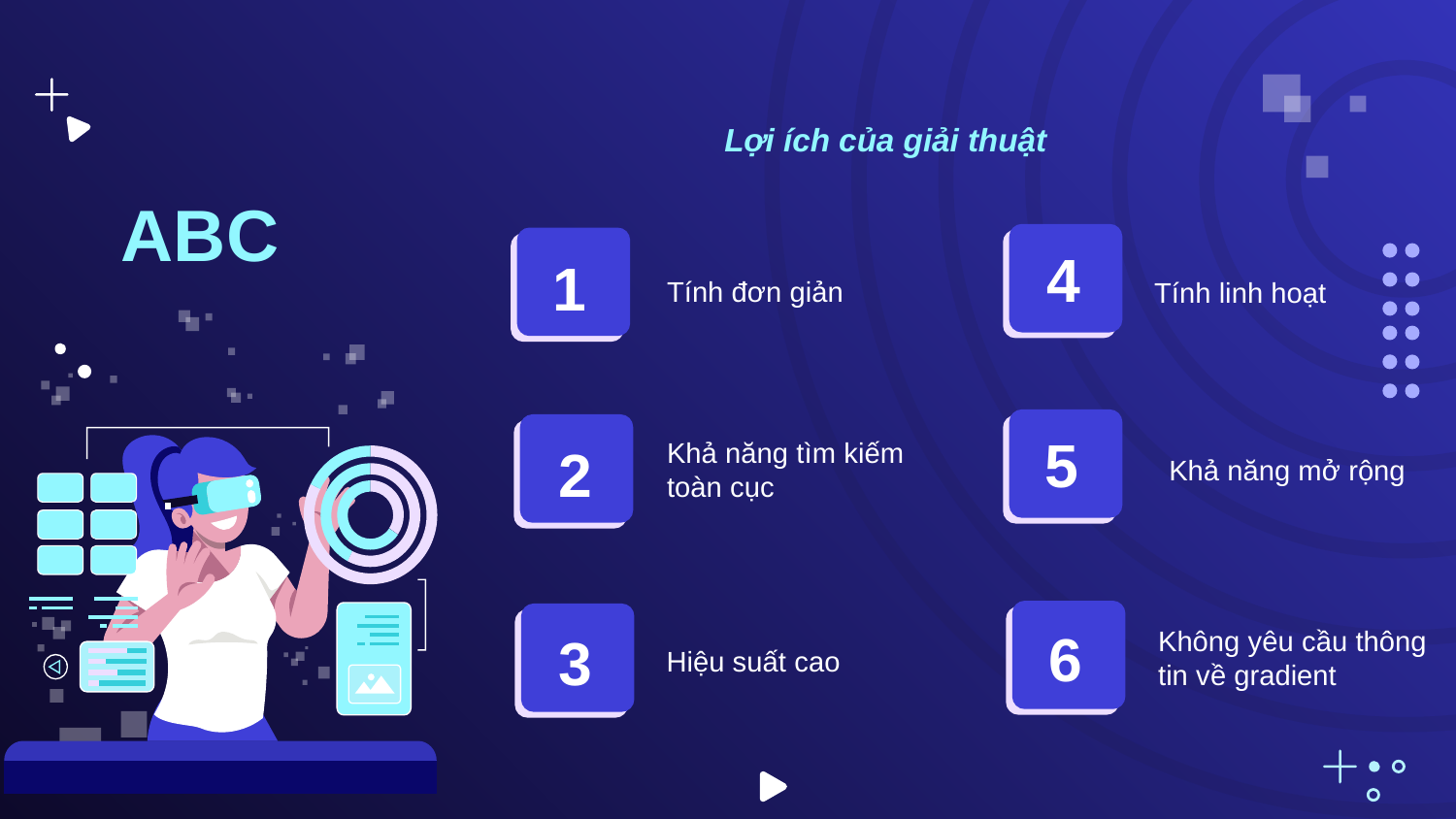

Lợi ích của giải thuật
ABC

4
1
Tính đơn giản
Tính linh hoạt

5
2
Khả năng tìm kiếm toàn cục
Khả năng mở rộng

6
3
Không yêu cầu thông tin về gradient
Hiệu suất cao